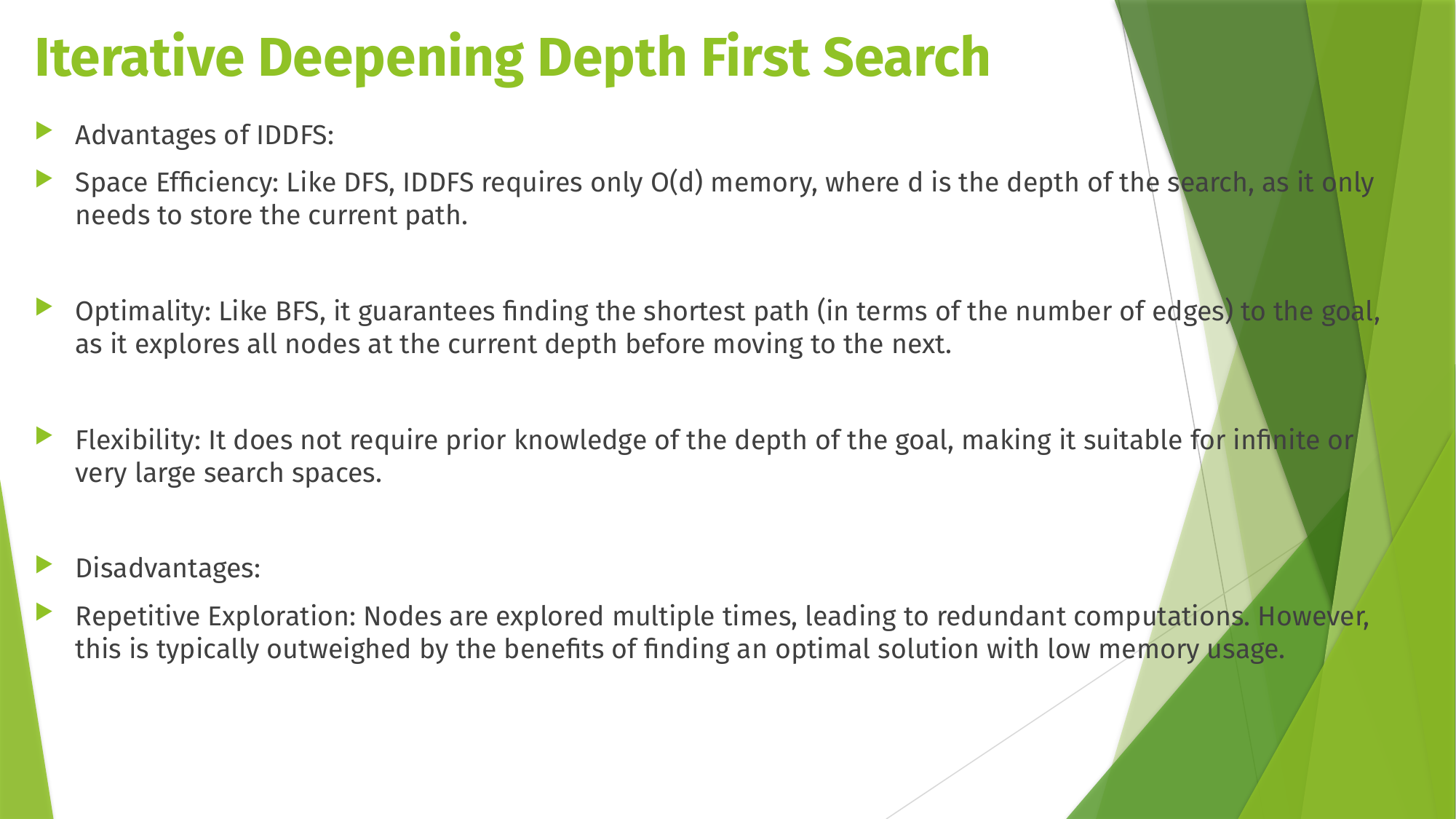

# Iterative Deepening Depth First Search
Advantages of IDDFS:
Space Efficiency: Like DFS, IDDFS requires only O(d) memory, where d is the depth of the search, as it only needs to store the current path.

Optimality: Like BFS, it guarantees finding the shortest path (in terms of the number of edges) to the goal, as it explores all nodes at the current depth before moving to the next.

Flexibility: It does not require prior knowledge of the depth of the goal, making it suitable for infinite or very large search spaces.

Disadvantages:
Repetitive Exploration: Nodes are explored multiple times, leading to redundant computations. However, this is typically outweighed by the benefits of finding an optimal solution with low memory usage.